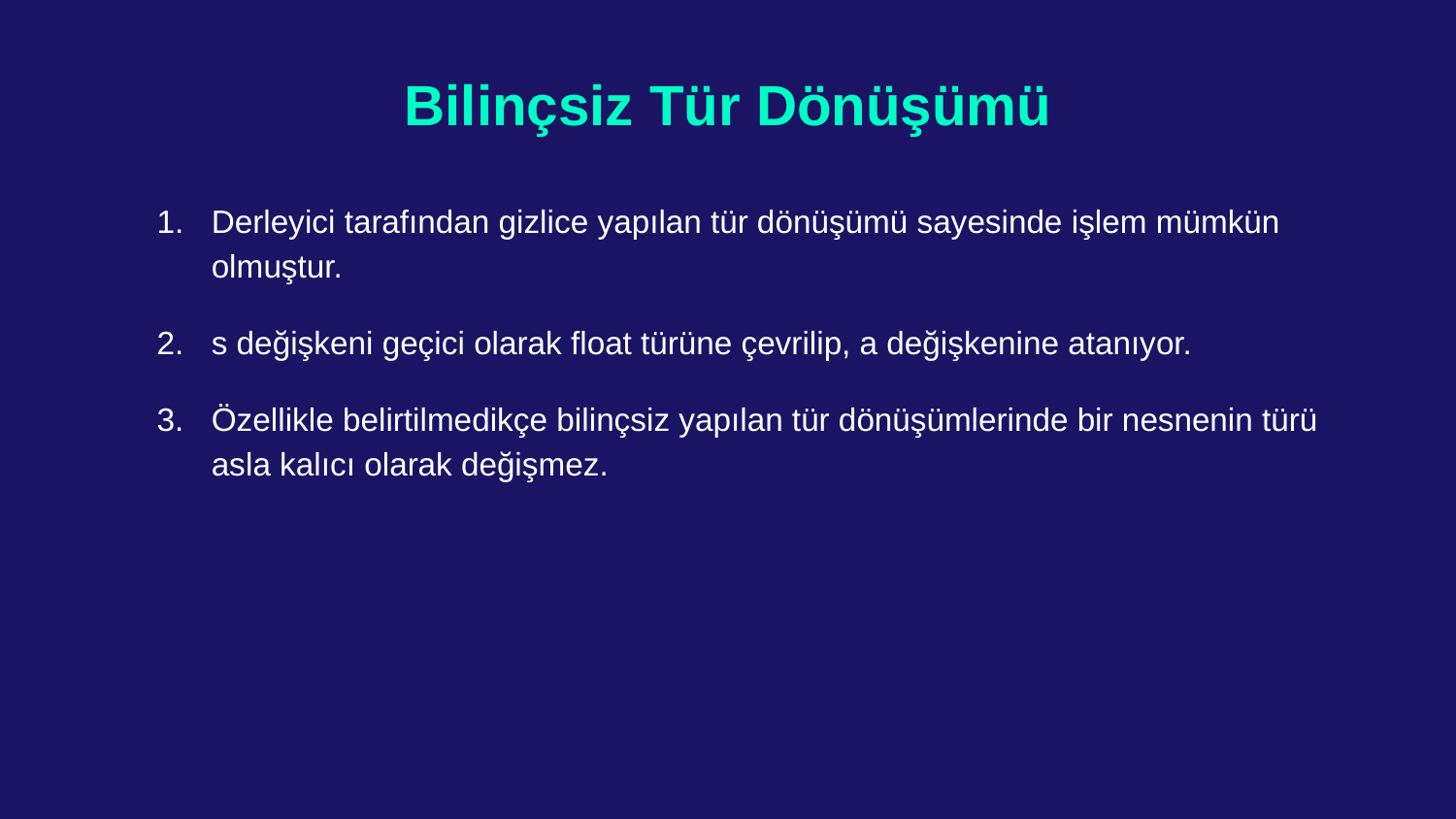

# Bilinçsiz Tür Dönüşümü
Derleyici tarafından gizlice yapılan tür dönüşümü sayesinde işlem mümkün olmuştur.
s değişkeni geçici olarak float türüne çevrilip, a değişkenine atanıyor.
Özellikle belirtilmedikçe bilinçsiz yapılan tür dönüşümlerinde bir nesnenin türü asla kalıcı olarak değişmez.